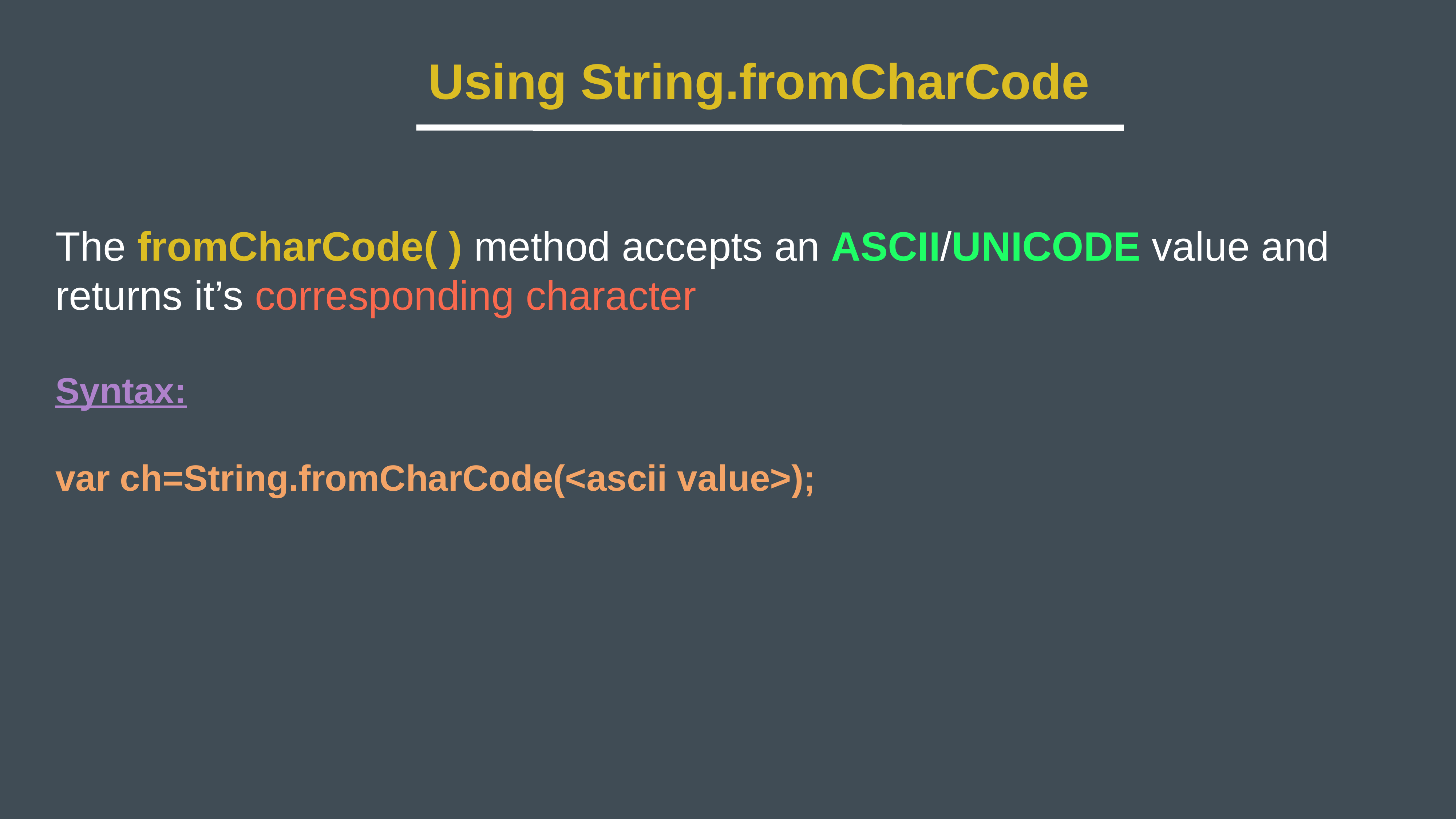

Using String.fromCharCode
The fromCharCode( ) method accepts an ASCII/UNICODE value and returns it’s corresponding character

Syntax:

var ch=String.fromCharCode(<ascii value>);